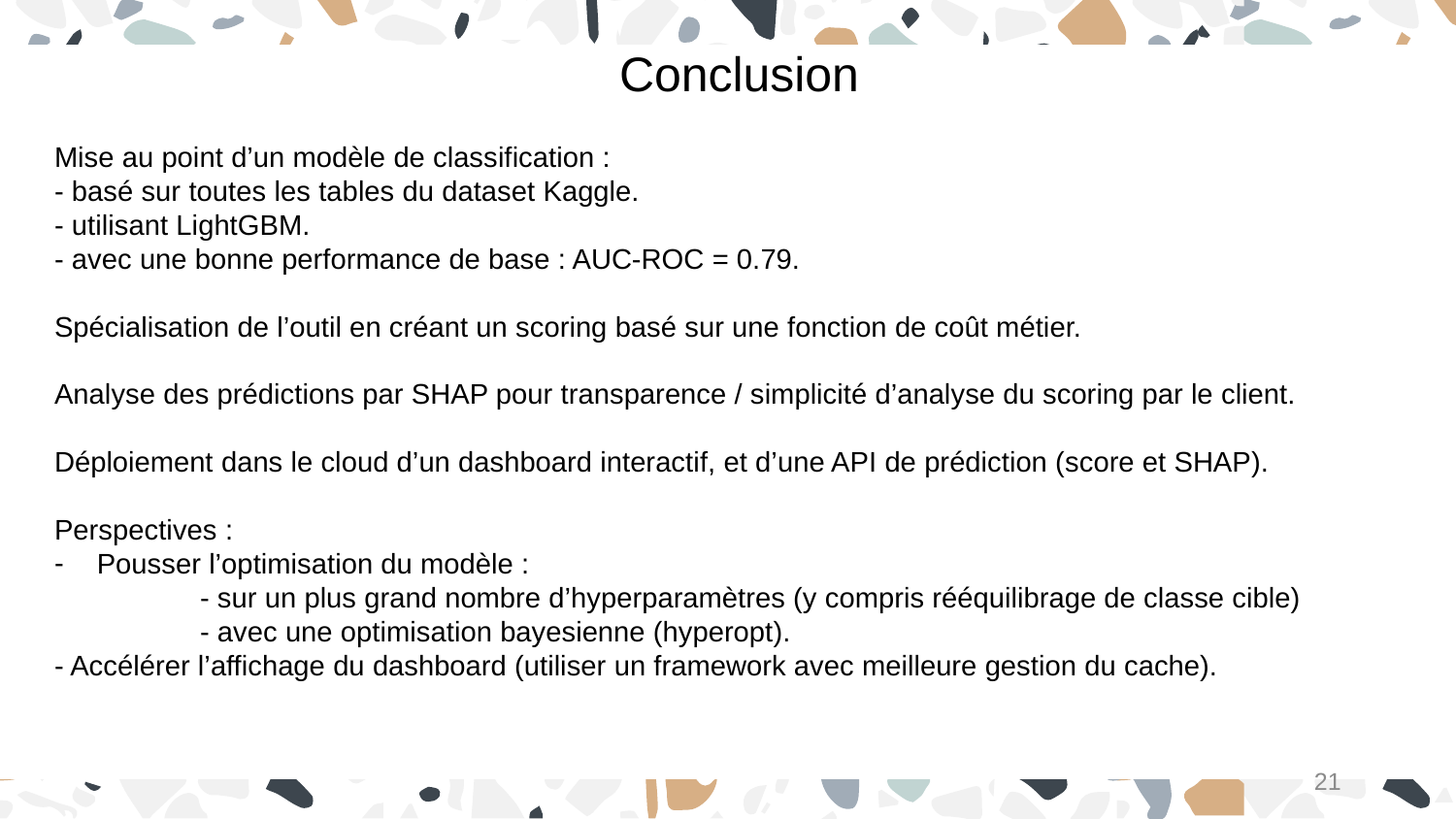

Conclusion

Mise au point d’un modèle de classification :
- basé sur toutes les tables du dataset Kaggle.
- utilisant LightGBM.
- avec une bonne performance de base : AUC-ROC = 0.79.

Spécialisation de l’outil en créant un scoring basé sur une fonction de coût métier.

Analyse des prédictions par SHAP pour transparence / simplicité d’analyse du scoring par le client.

Déploiement dans le cloud d’un dashboard interactif, et d’une API de prédiction (score et SHAP).

Perspectives :
 Pousser l’optimisation du modèle :
	- sur un plus grand nombre d’hyperparamètres (y compris rééquilibrage de classe cible)
	- avec une optimisation bayesienne (hyperopt).
- Accélérer l’affichage du dashboard (utiliser un framework avec meilleure gestion du cache).
21